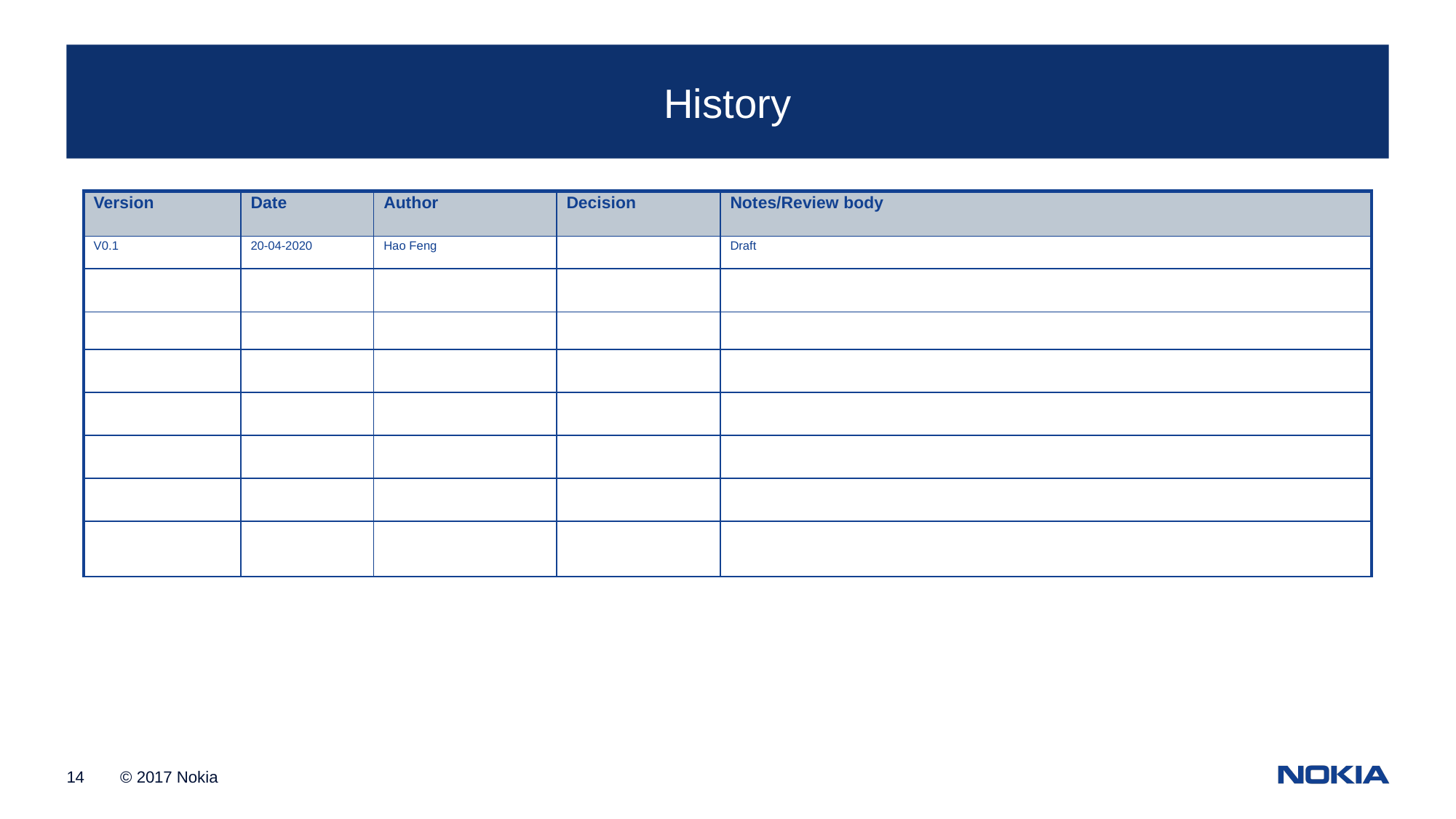

History
| Version | Date | Author | Decision | Notes/Review body |
| --- | --- | --- | --- | --- |
| V0.1 | 20-04-2020 | Hao Feng |  | Draft |
|  |  |  |  |  |
|  |  |  |  |  |
|  |  |  |  |  |
|  |  |  |  |  |
|  |  |  |  |  |
|  |  |  |  |  |
|  |  |  |  |  |